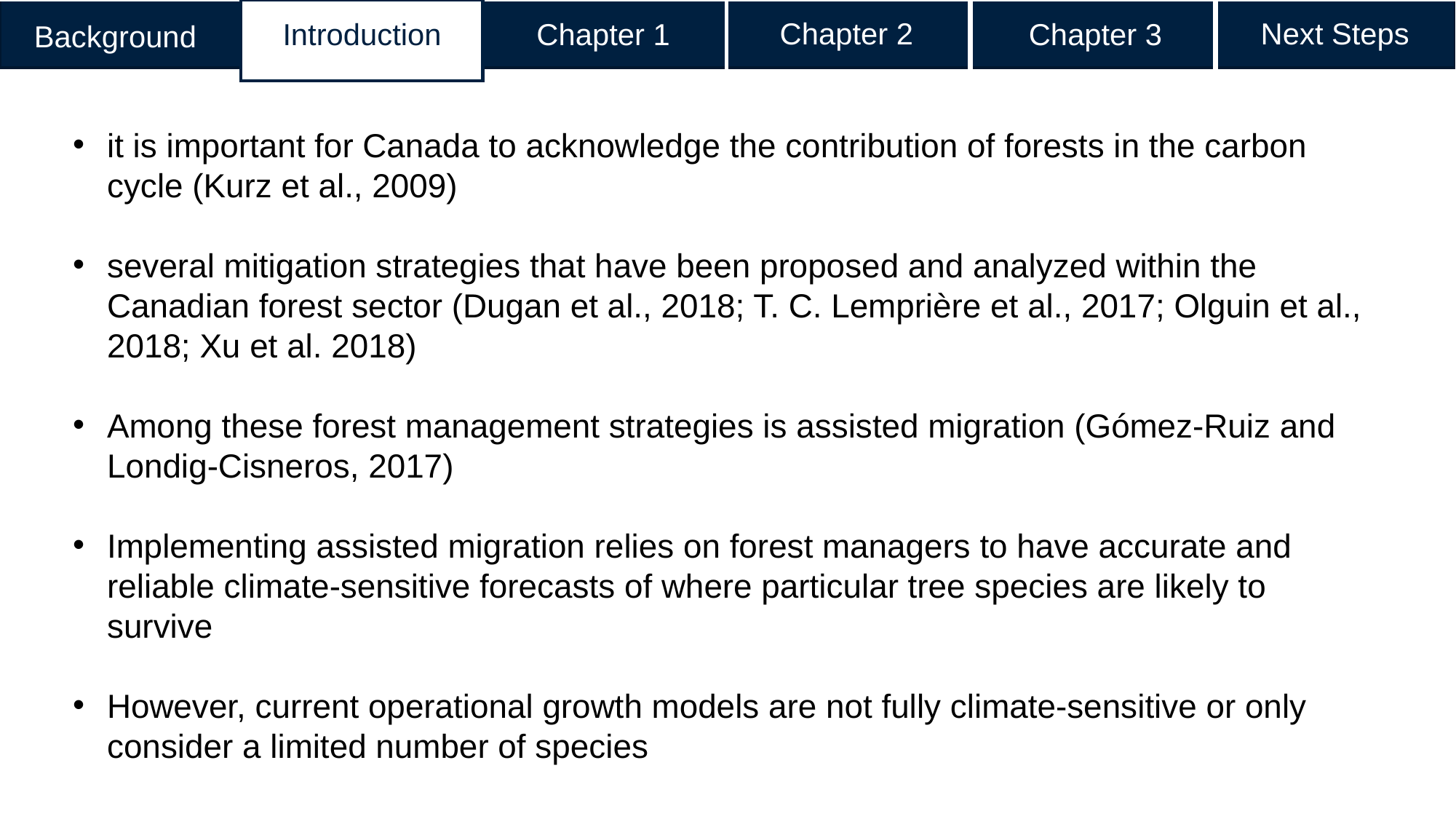

Chapter 2
Next Steps
Introduction
Chapter 1
Chapter 3
Background
it is important for Canada to acknowledge the contribution of forests in the carbon cycle (Kurz et al., 2009)

several mitigation strategies that have been proposed and analyzed within the Canadian forest sector (Dugan et al., 2018; T. C. Lemprière et al., 2017; Olguin et al., 2018; Xu et al. 2018)

Among these forest management strategies is assisted migration (Gómez-Ruiz and Londig-Cisneros, 2017)

Implementing assisted migration relies on forest managers to have accurate and reliable climate-sensitive forecasts of where particular tree species are likely to survive

However, current operational growth models are not fully climate-sensitive or only consider a limited number of species